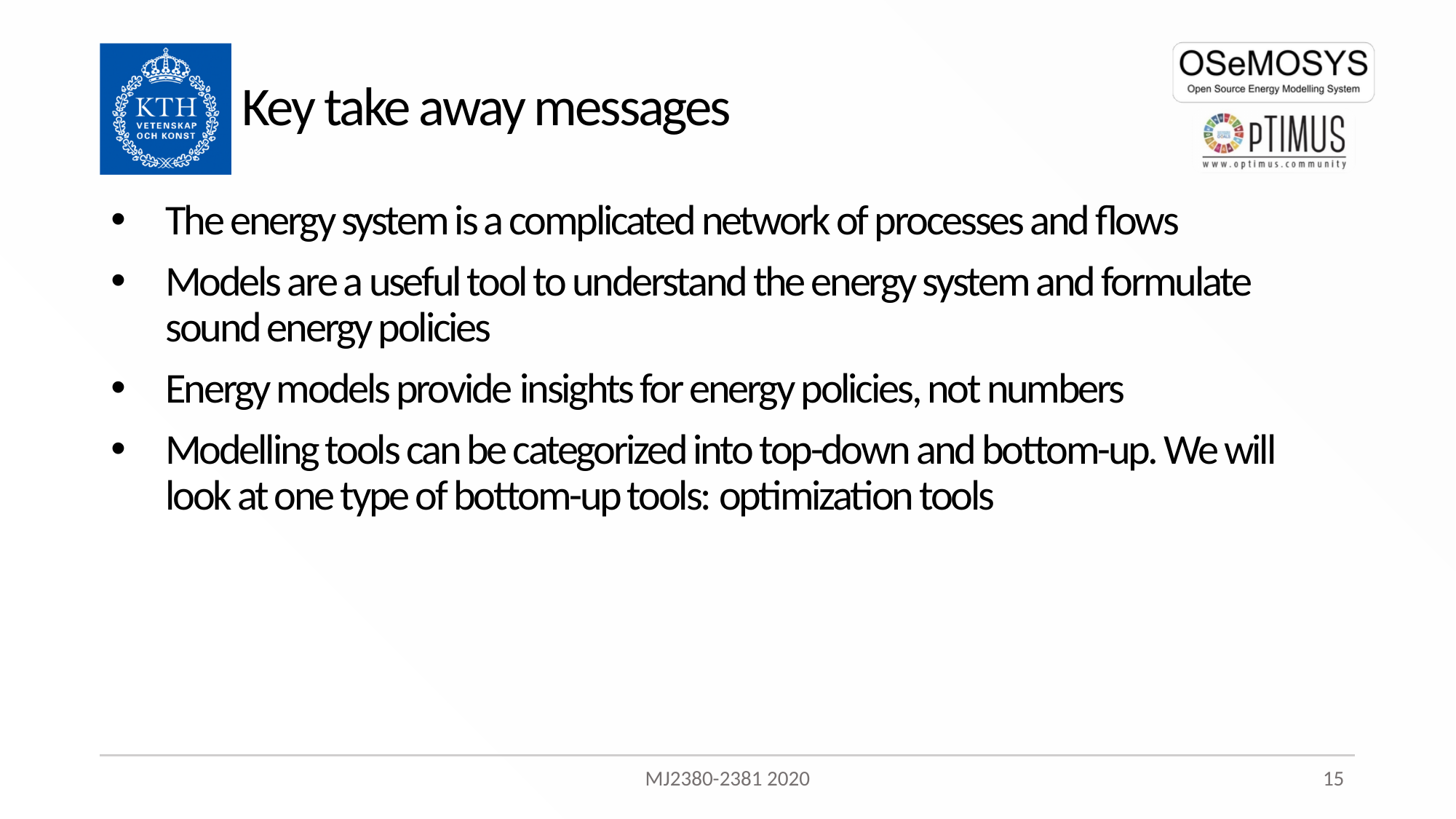

# Key take away messages
The energy system is a complicated network of processes and flows
Models are a useful tool to understand the energy system and formulate sound energy policies
Energy models provide insights for energy policies, not numbers
Modelling tools can be categorized into top-down and bottom-up. We will look at one type of bottom-up tools: optimization tools
MJ2380-2381 2020
15